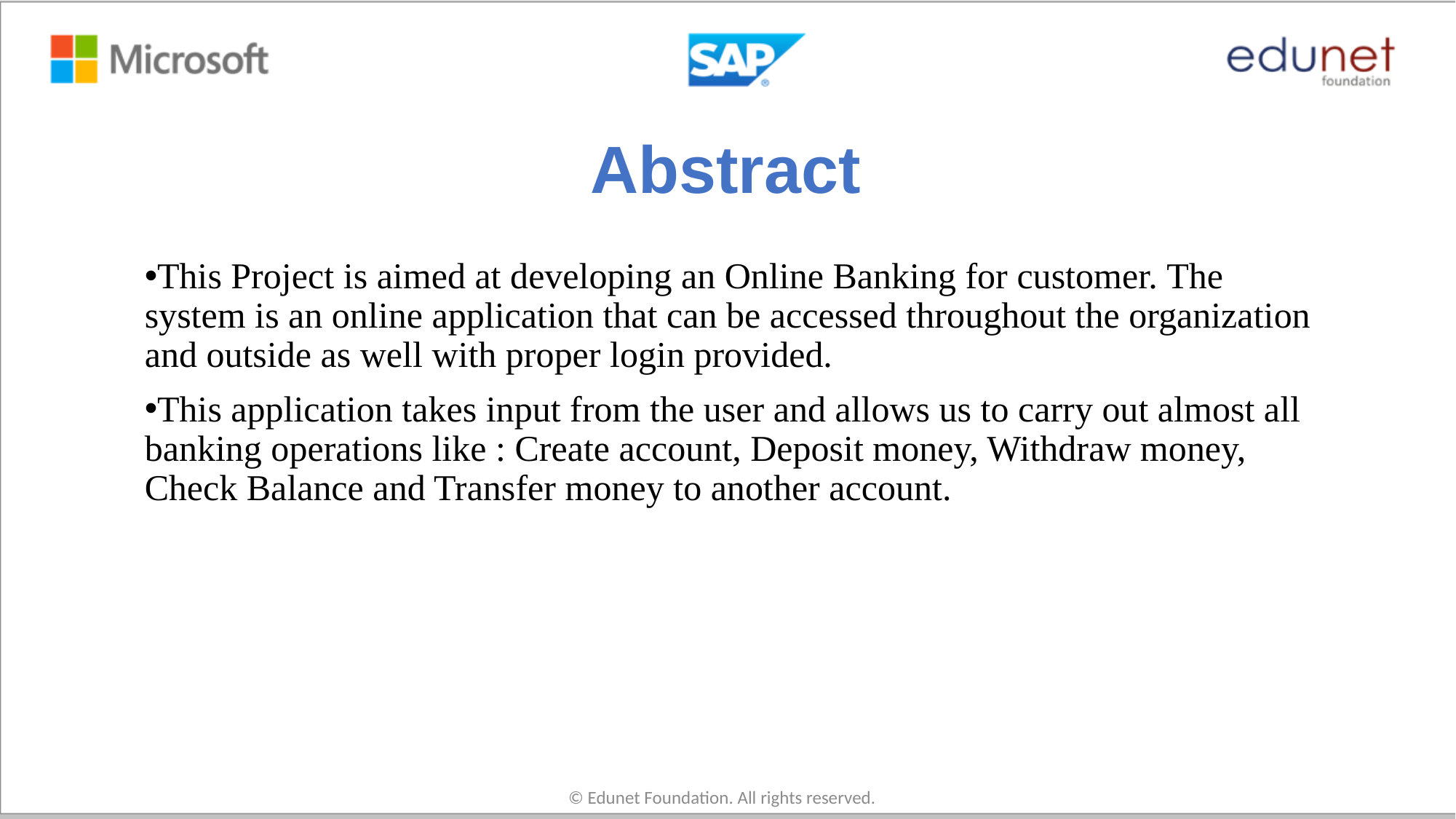

# Abstract
This Project is aimed at developing an Online Banking for customer. The system is an online application that can be accessed throughout the organization and outside as well with proper login provided.
This application takes input from the user and allows us to carry out almost all banking operations like : Create account, Deposit money, Withdraw money, Check Balance and Transfer money to another account.
© Edunet Foundation. All rights reserved.